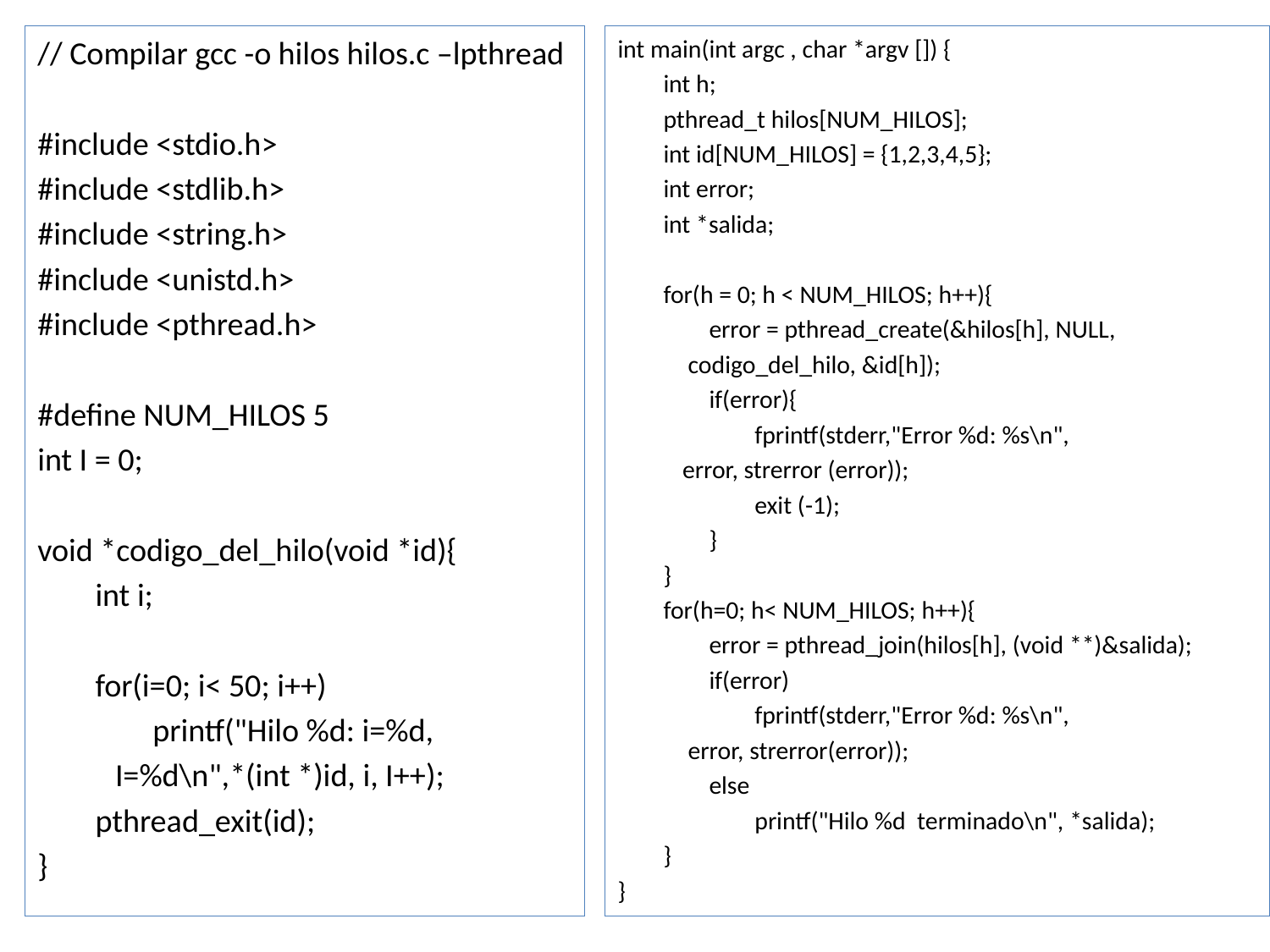

// Compilar gcc -o hilos hilos.c –lpthread

#include <stdio.h>
#include <stdlib.h>
#include <string.h>
#include <unistd.h>
#include <pthread.h>

#define NUM_HILOS 5
int I = 0;

void *codigo_del_hilo(void *id){
        int i;

        for(i=0; i< 50; i++)
                printf("Hilo %d: i=%d,
	I=%d\n",*(int *)id, i, I++);
        pthread_exit(id);
}

int main(int argc , char *argv []) {
        int h;
        pthread_t hilos[NUM_HILOS];
        int id[NUM_HILOS] = {1,2,3,4,5};
        int error;
        int *salida;

        for(h = 0; h < NUM_HILOS; h++){
                error = pthread_create(&hilos[h], NULL,
	 codigo_del_hilo, &id[h]);
                if(error){
                        fprintf(stderr,"Error %d: %s\n",
		error, strerror (error));
                        exit (-1);
                }
        }
        for(h=0; h< NUM_HILOS; h++){
                error = pthread_join(hilos[h], (void **)&salida);
                if(error)
                        fprintf(stderr,"Error %d: %s\n",
		 error, strerror(error));
                else
                        printf("Hilo %d  terminado\n", *salida);
        }
}